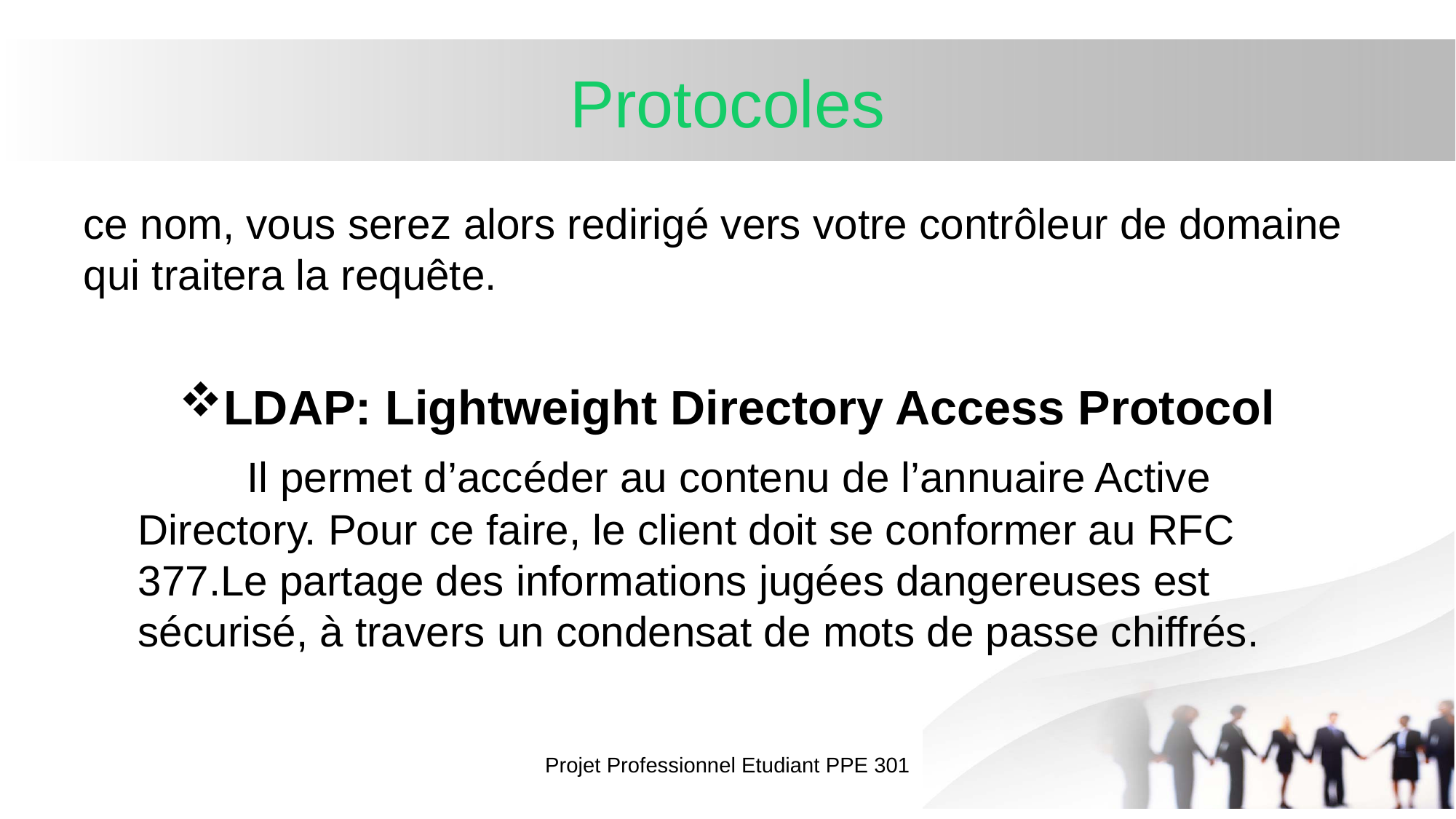

# Protocoles
ce nom, vous serez alors redirigé vers votre contrôleur de domaine qui traitera la requête.

LDAP: Lightweight Directory Access Protocol
	Il permet d’accéder au contenu de l’annuaire Active Directory. Pour ce faire, le client doit se conformer au RFC 377.Le partage des informations jugées dangereuses est sécurisé, à travers un condensat de mots de passe chiffrés.

Projet Professionnel Etudiant PPE 301
10